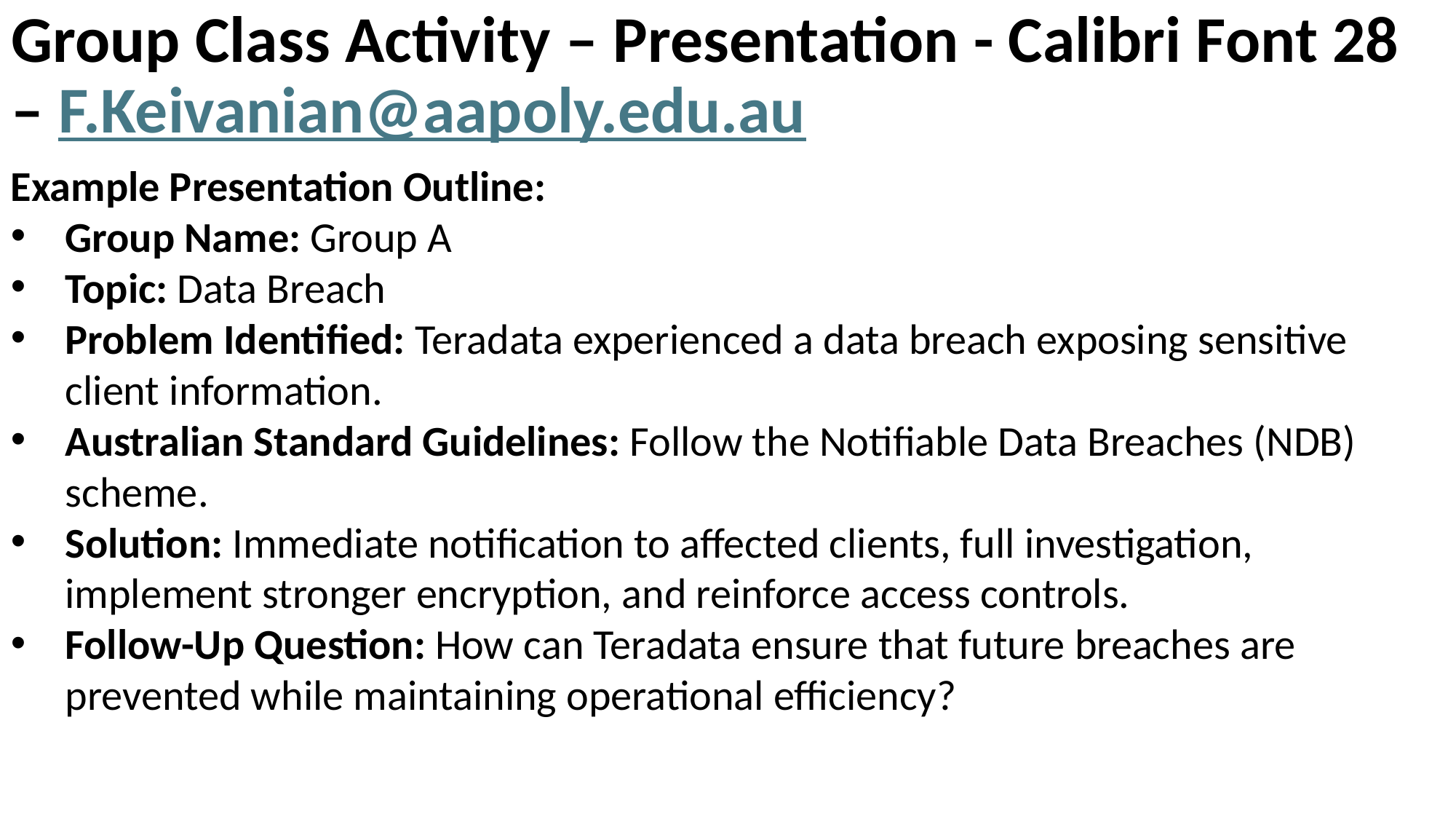

# Group Class Activity – Presentation - Calibri Font 28 – F.Keivanian@aapoly.edu.au
Example Presentation Outline:
Group Name: Group A
Topic: Data Breach
Problem Identified: Teradata experienced a data breach exposing sensitive client information.
Australian Standard Guidelines: Follow the Notifiable Data Breaches (NDB) scheme.
Solution: Immediate notification to affected clients, full investigation, implement stronger encryption, and reinforce access controls.
Follow-Up Question: How can Teradata ensure that future breaches are prevented while maintaining operational efficiency?